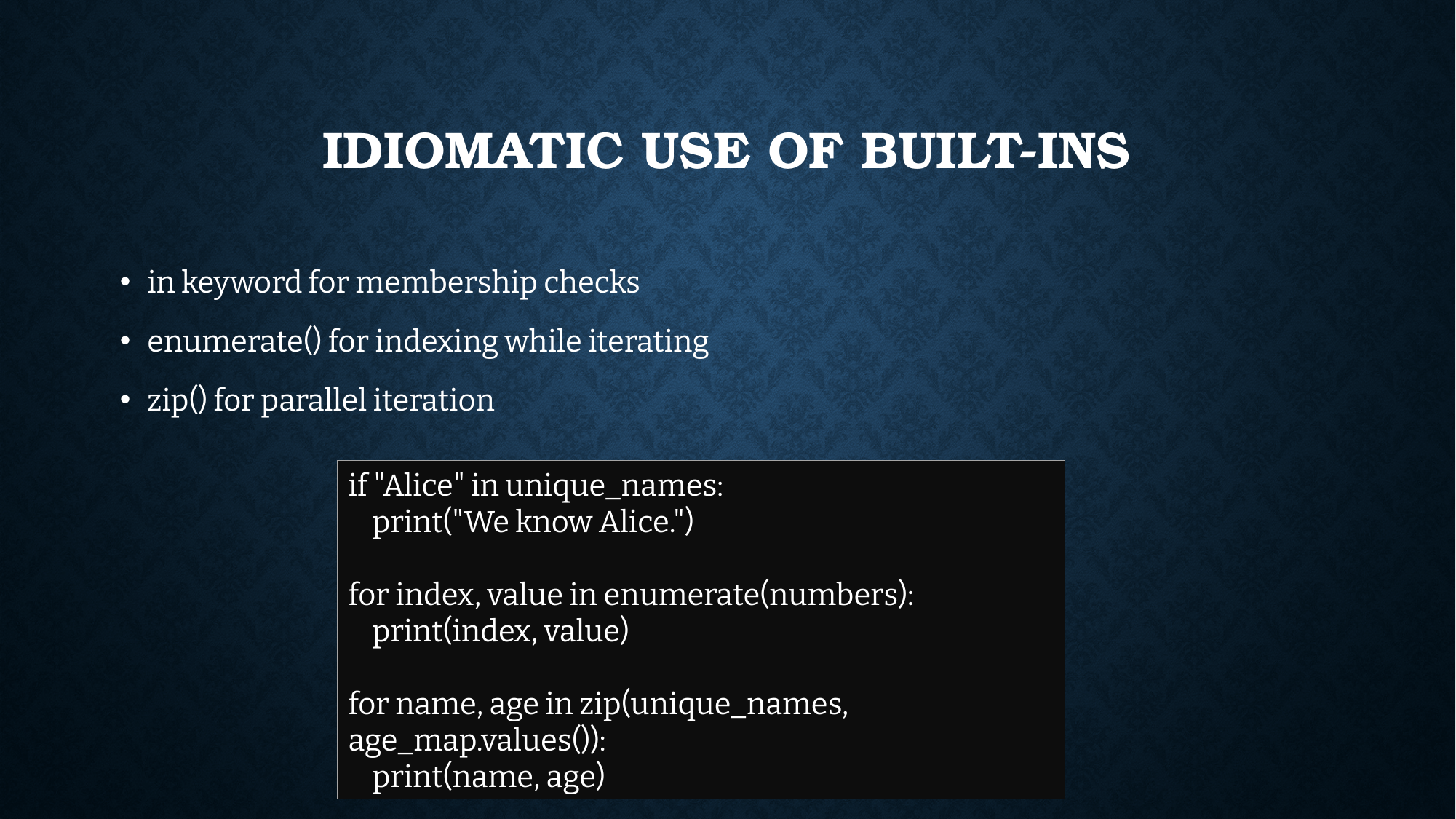

# Idiomatic Use of Built-Ins
in keyword for membership checks
enumerate() for indexing while iterating
zip() for parallel iteration
if "Alice" in unique_names:
    print("We know Alice.")

for index, value in enumerate(numbers):
    print(index, value)

for name, age in zip(unique_names, age_map.values()):
    print(name, age)